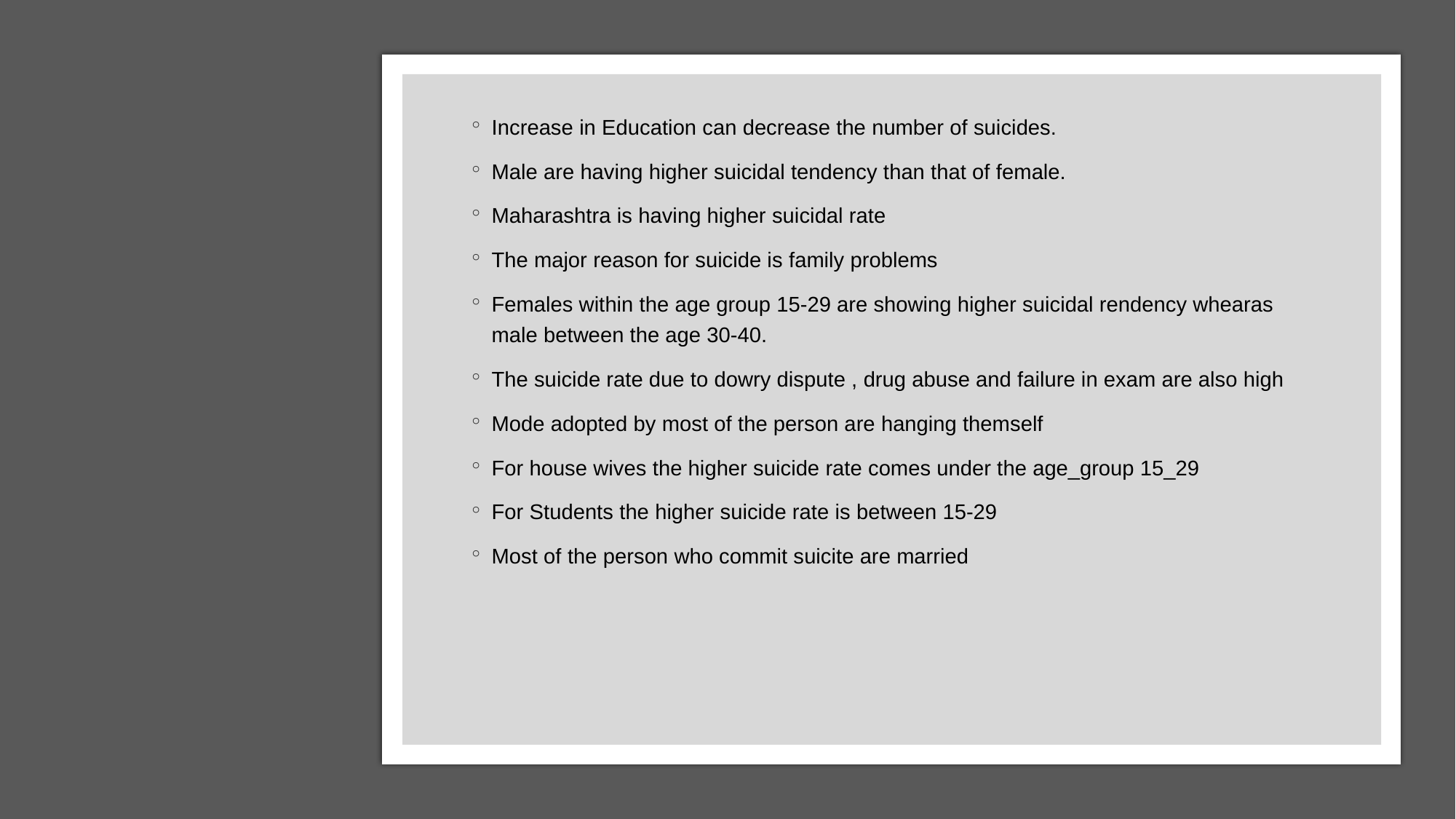

Increase in Education can decrease the number of suicides.
Male are having higher suicidal tendency than that of female.
Maharashtra is having higher suicidal rate
The major reason for suicide is family problems
Females within the age group 15-29 are showing higher suicidal rendency whearas male between the age 30-40.
The suicide rate due to dowry dispute , drug abuse and failure in exam are also high
Mode adopted by most of the person are hanging themself
For house wives the higher suicide rate comes under the age_group 15_29
For Students the higher suicide rate is between 15-29
Most of the person who commit suicite are married